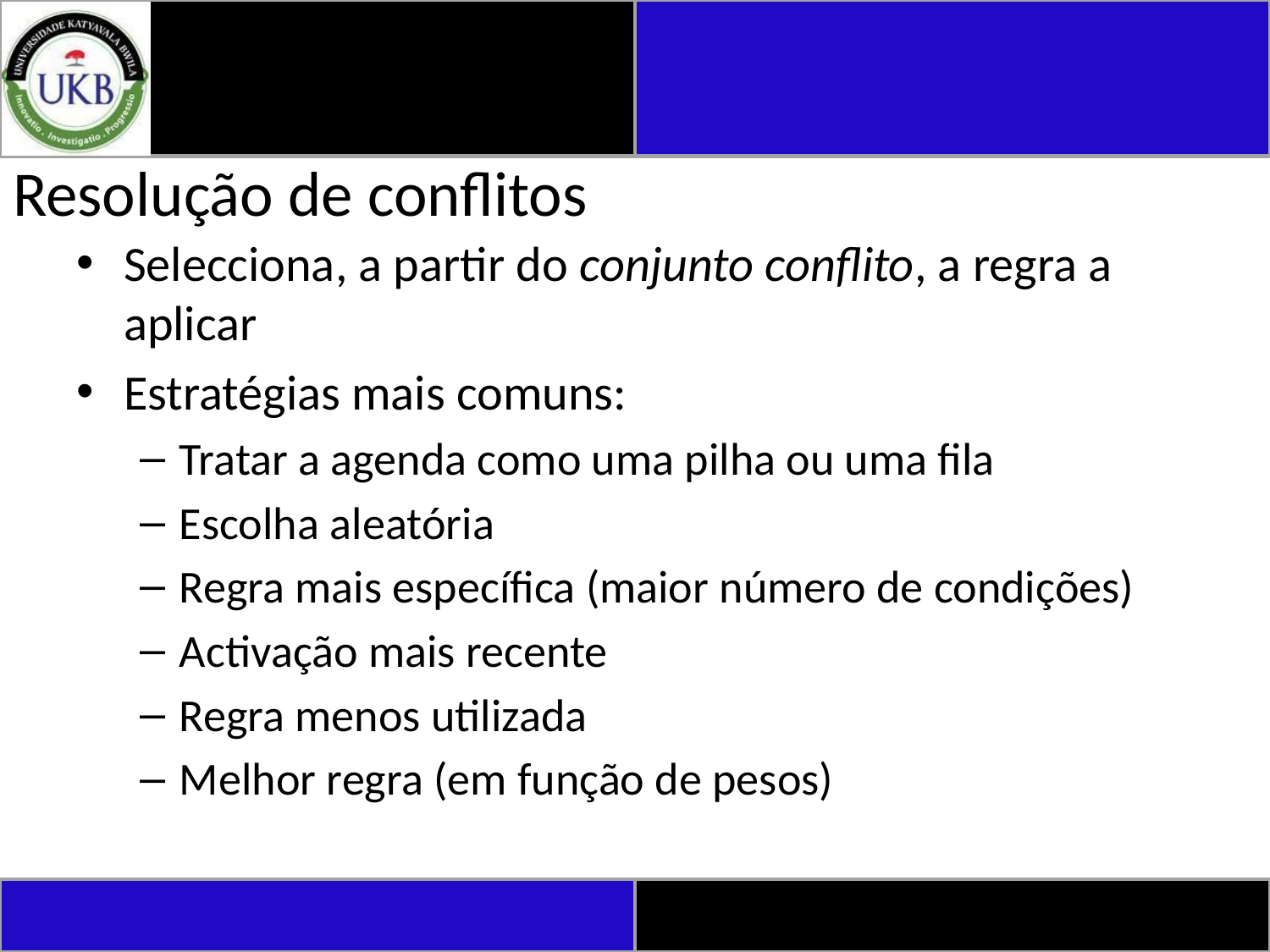

# Resolução de conflitos
Selecciona, a partir do conjunto conflito, a regra a aplicar
Estratégias mais comuns:
Tratar a agenda como uma pilha ou uma fila
Escolha aleatória
Regra mais específica (maior número de condições)
Activação mais recente
Regra menos utilizada
Melhor regra (em função de pesos)